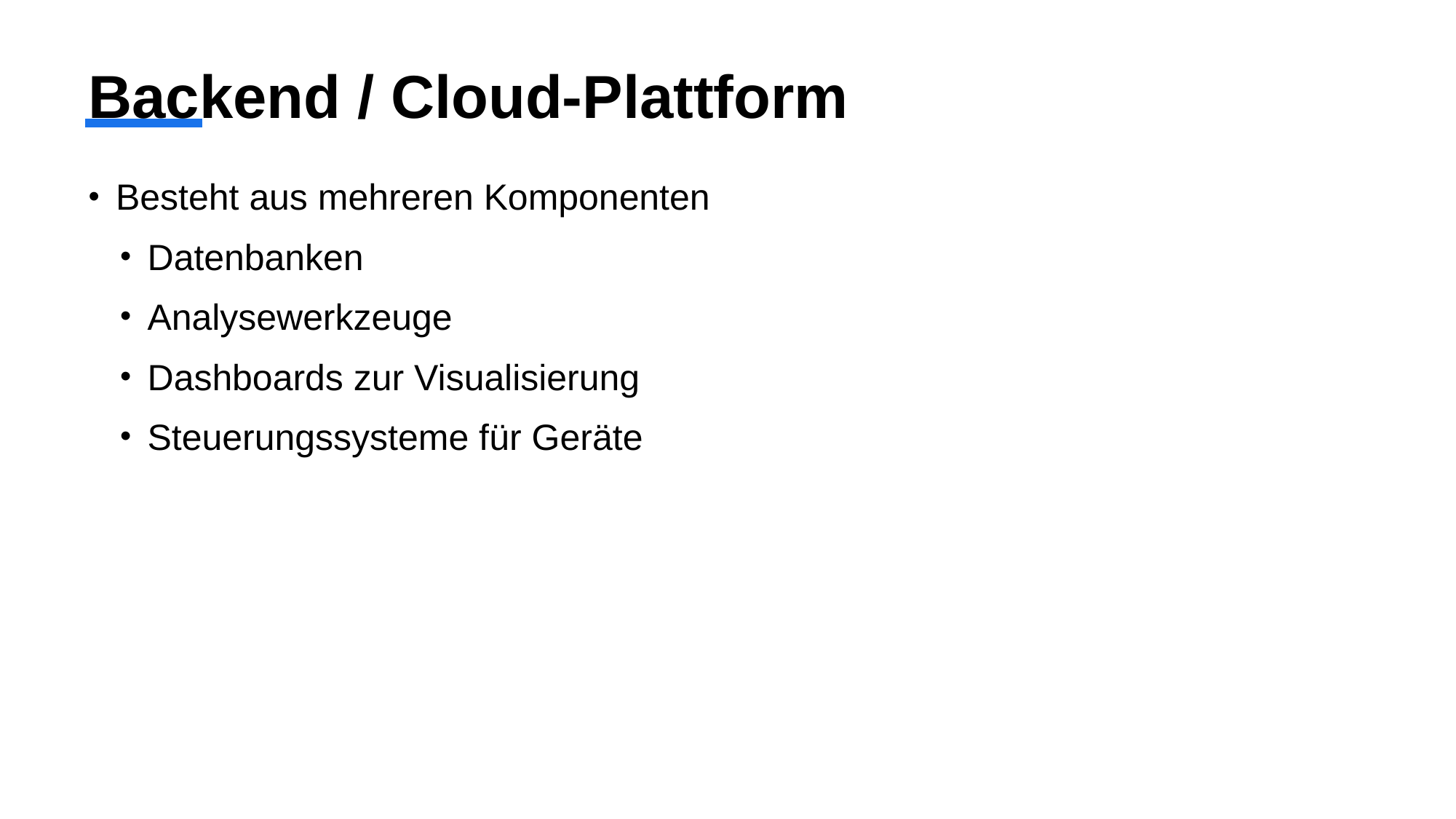

# Backend / Cloud-Plattform
Besteht aus mehreren Komponenten
Datenbanken
Analysewerkzeuge
Dashboards zur Visualisierung
Steuerungssysteme für Geräte